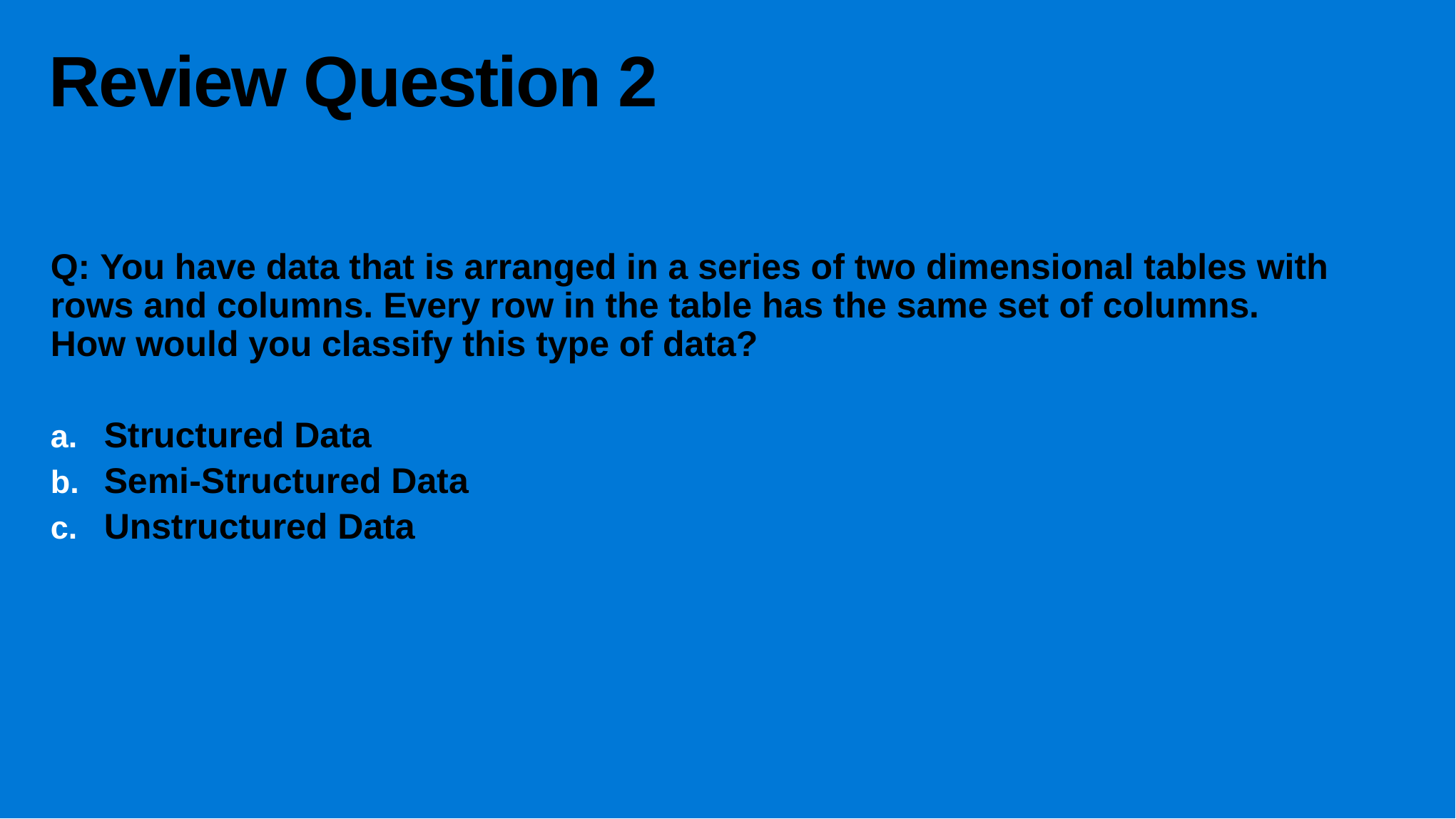

Review Question 2
Q: You have data that is arranged in a series of two dimensional tables with rows and columns. Every row in the table has the same set of columns. How would you classify this type of data?

Structured Data
Semi-Structured Data
Unstructured Data